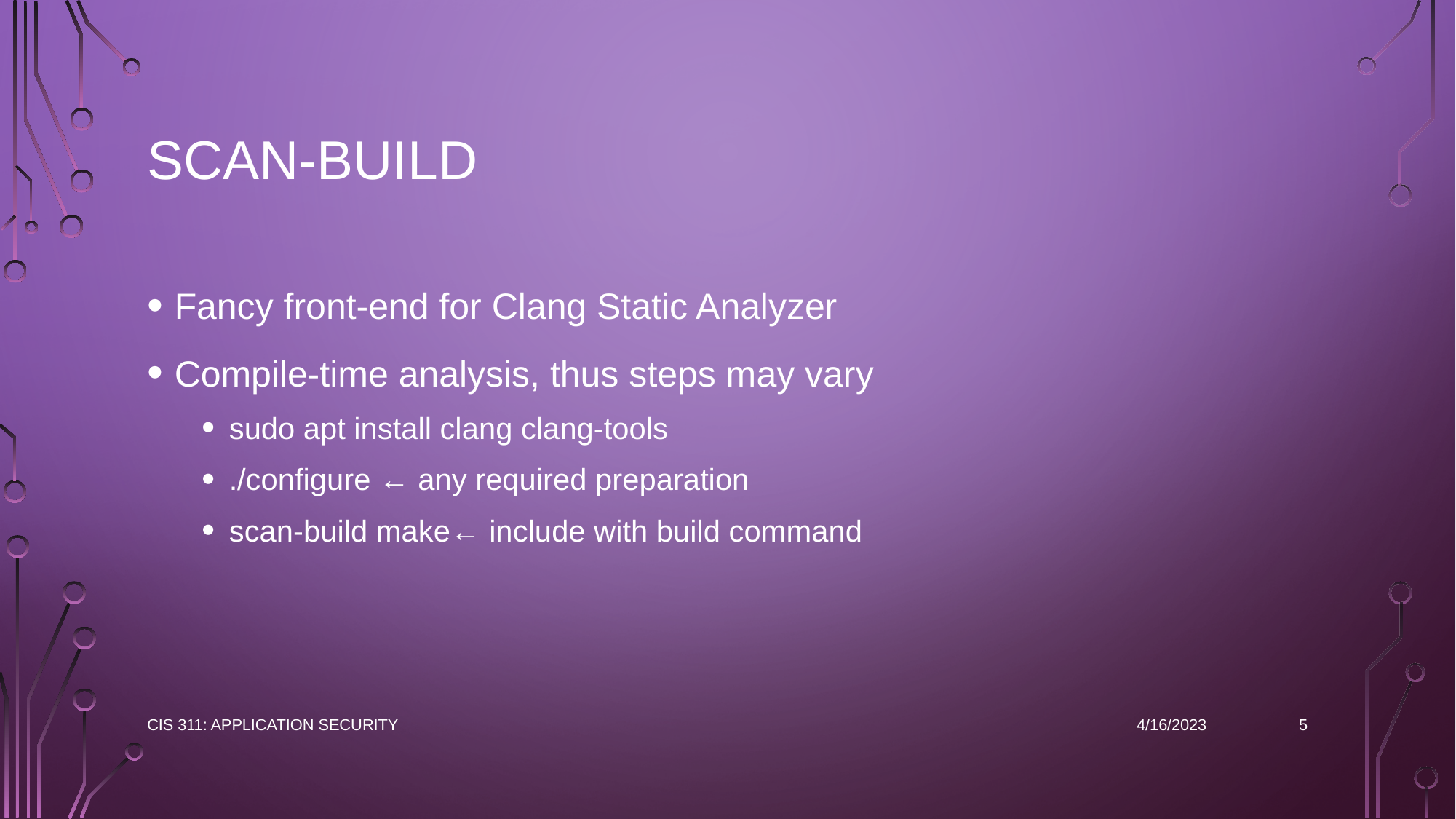

# Scan-Build
Fancy front-end for Clang Static Analyzer
Compile-time analysis, thus steps may vary
sudo apt install clang clang-tools
./configure ← any required preparation
scan-build make← include with build command
5
CIS 311: Application Security
4/16/2023